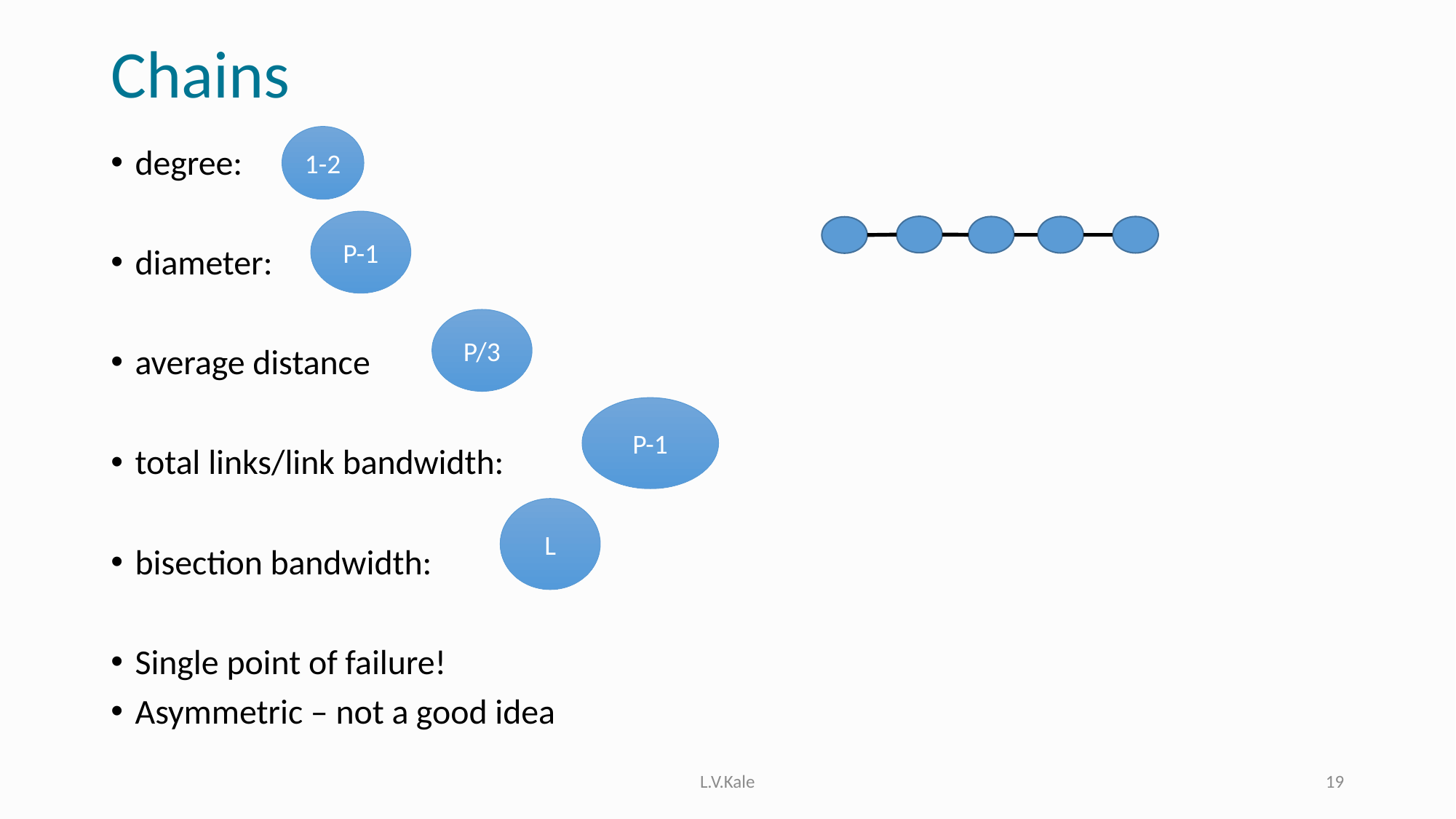

# Chains
1-2
degree:

diameter:

average distance

total links/link bandwidth:

bisection bandwidth:

Single point of failure!
Asymmetric – not a good idea

P-1

P/3
P-1
L
L.V.Kale
19